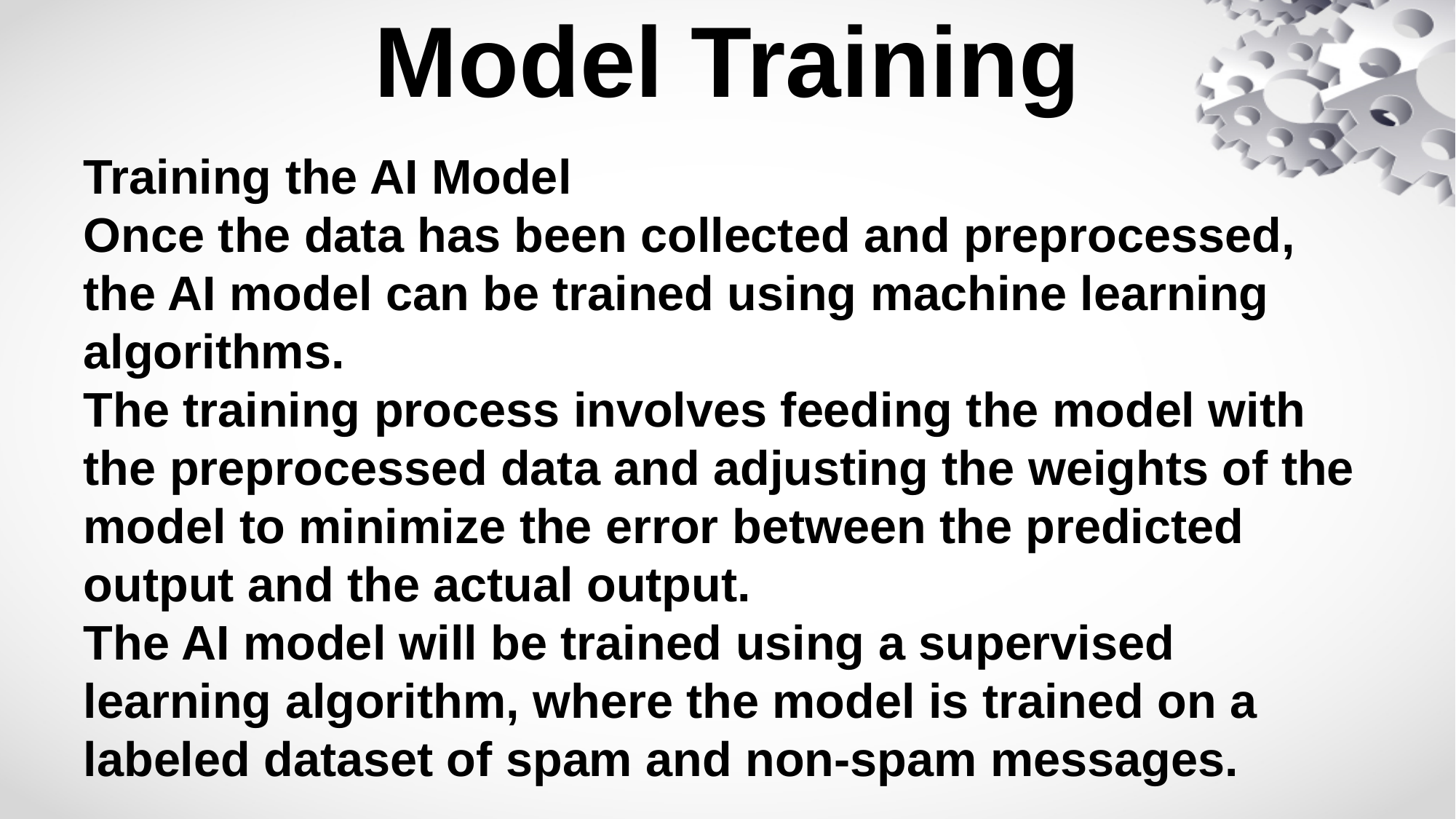

Training the AI Model
Once the data has been collected and preprocessed, the AI model can be trained using machine learning algorithms.
The training process involves feeding the model with the preprocessed data and adjusting the weights of the model to minimize the error between the predicted output and the actual output.
The AI model will be trained using a supervised learning algorithm, where the model is trained on a labeled dataset of spam and non-spam messages.
# Model Training